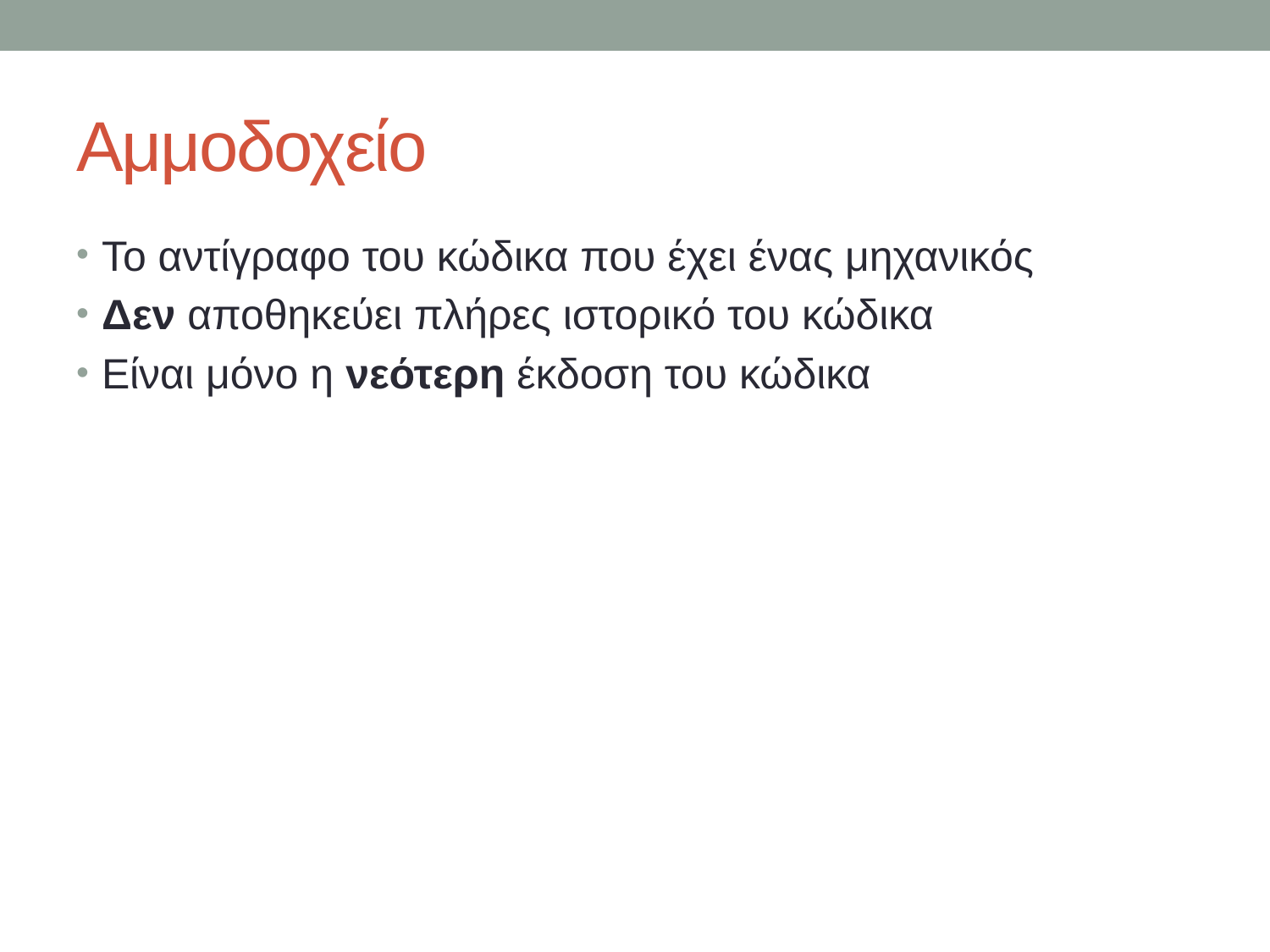

# Αμμοδοχείο
Το αντίγραφο του κώδικα που έχει ένας μηχανικός
Δεν αποθηκεύει πλήρες ιστορικό του κώδικα
Είναι μόνο η νεότερη έκδοση του κώδικα